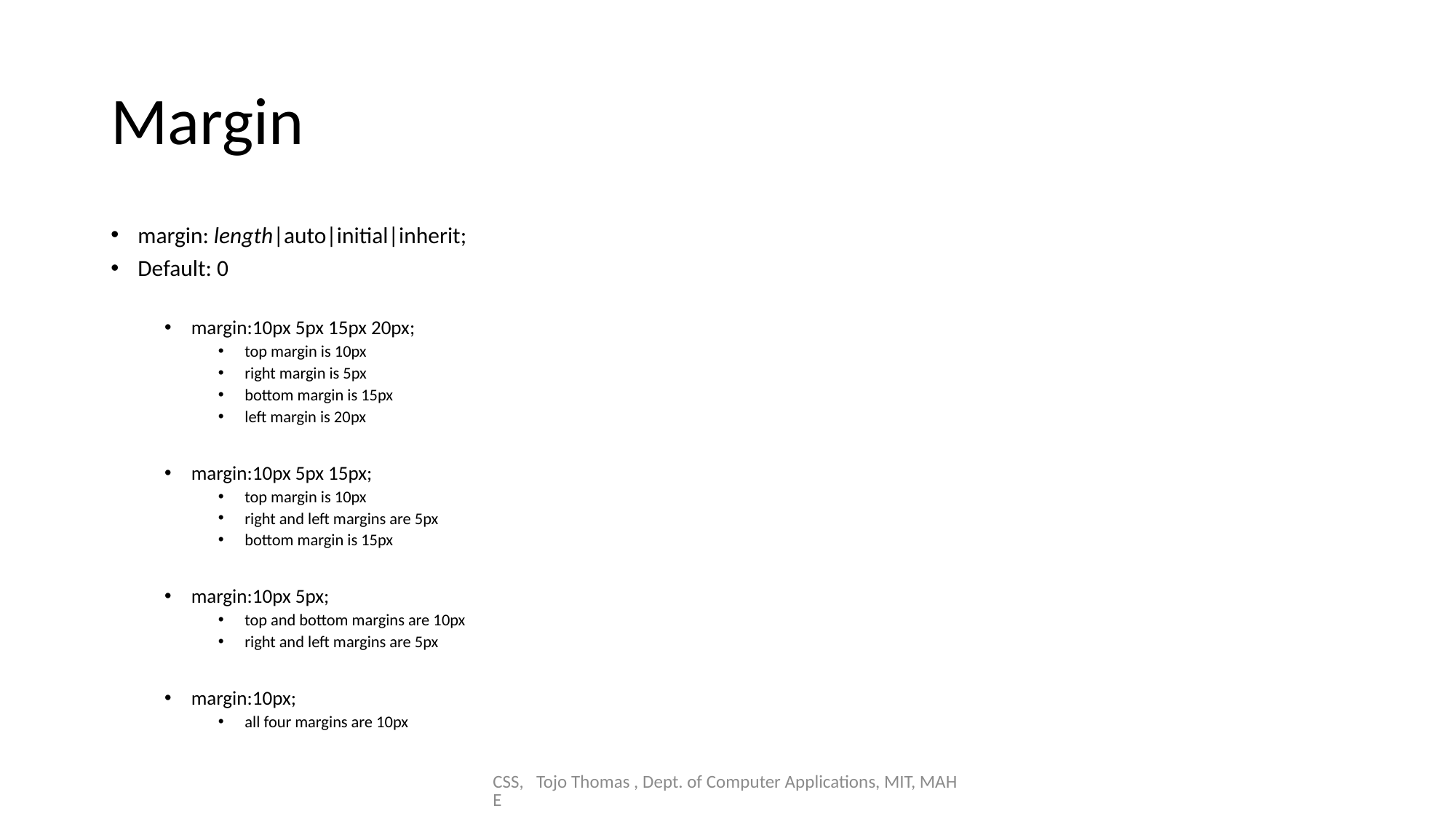

# Margin
margin: length|auto|initial|inherit;
Default: 0

margin:10px 5px 15px 20px;
top margin is 10px
right margin is 5px
bottom margin is 15px
left margin is 20px

margin:10px 5px 15px;
top margin is 10px
right and left margins are 5px
bottom margin is 15px

margin:10px 5px;
top and bottom margins are 10px
right and left margins are 5px

margin:10px;
all four margins are 10px
CSS,   Tojo Thomas , Dept. of Computer Applications, MIT, MAHE